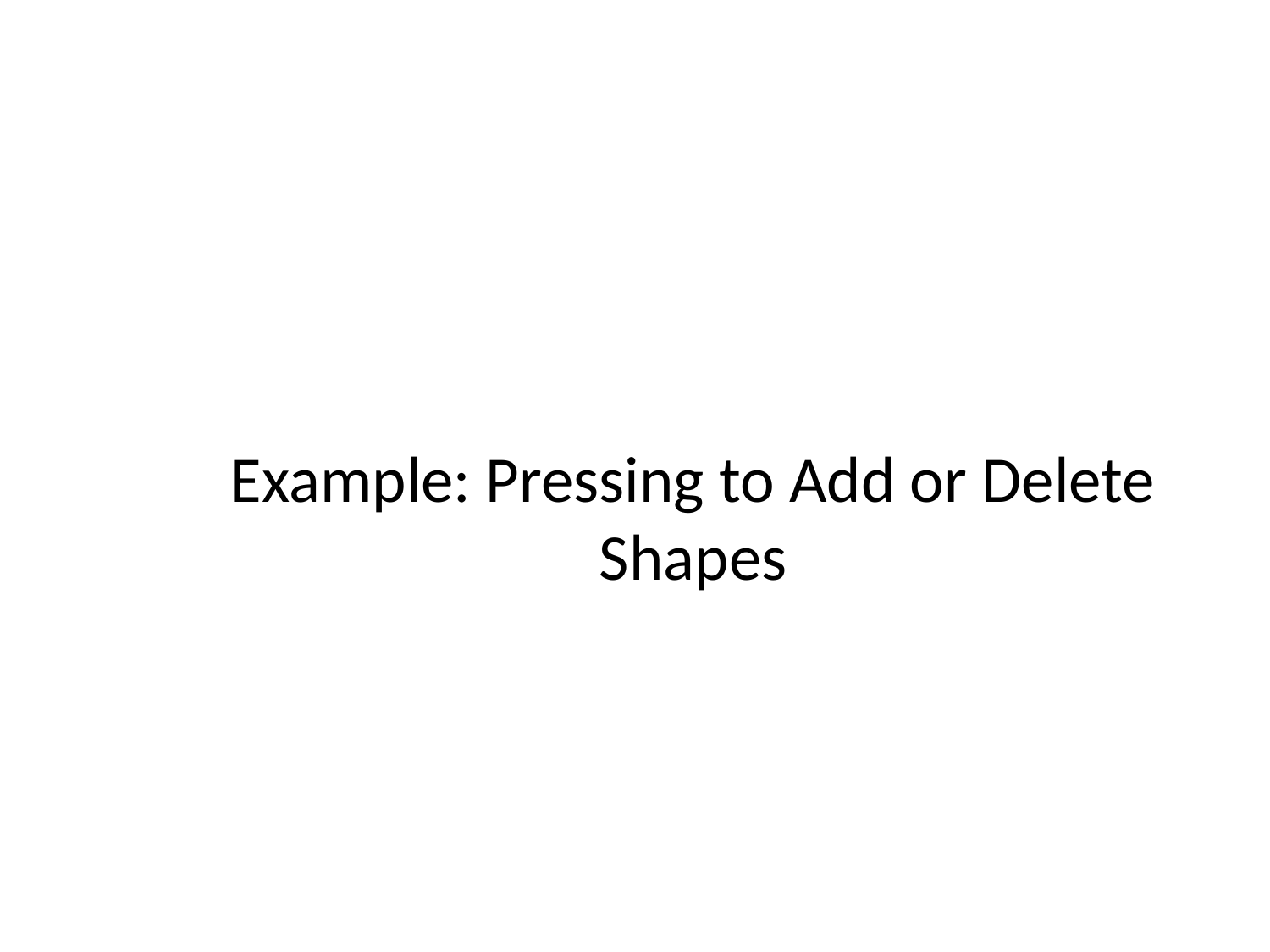

# Example: Pressing to Add or Delete Shapes